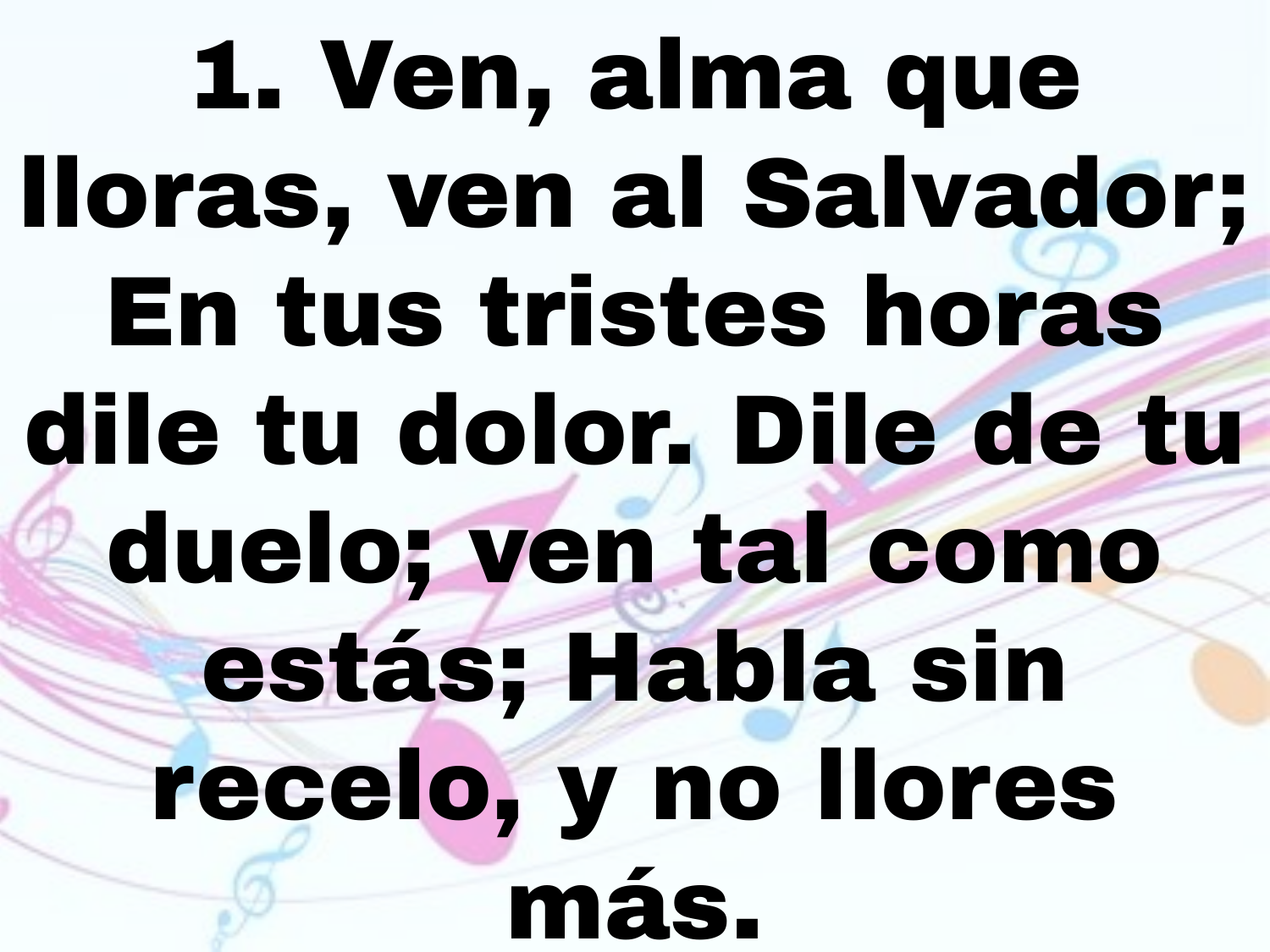

1. Ven, alma que lloras, ven al Salvador; En tus tristes horas dile tu dolor. Dile de tu duelo; ven tal como estás; Habla sin recelo, y no llores más.